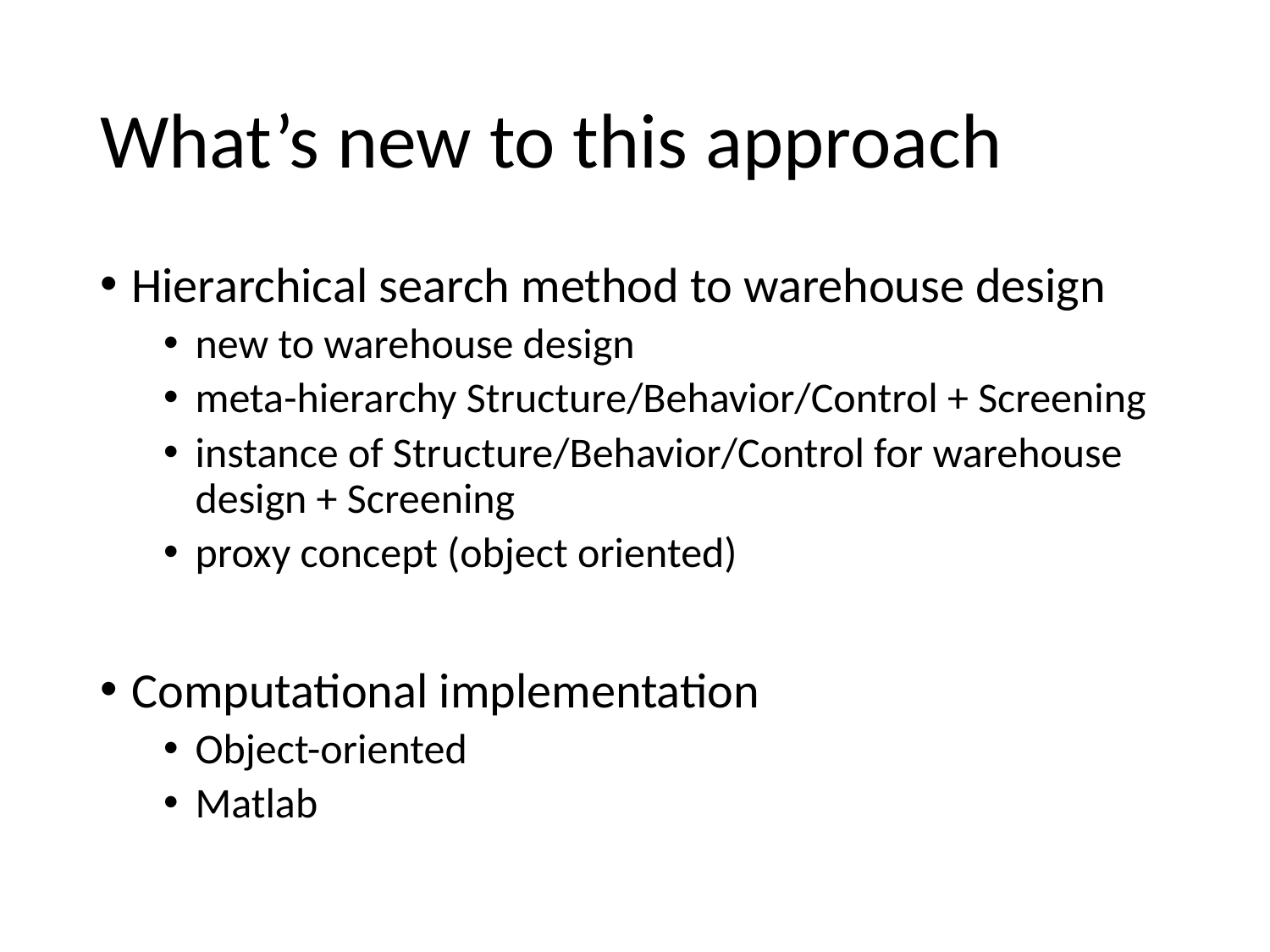

# What’s new to this approach
Hierarchical search method to warehouse design
new to warehouse design
meta-hierarchy Structure/Behavior/Control + Screening
instance of Structure/Behavior/Control for warehouse design + Screening
proxy concept (object oriented)

Computational implementation
Object-oriented
Matlab